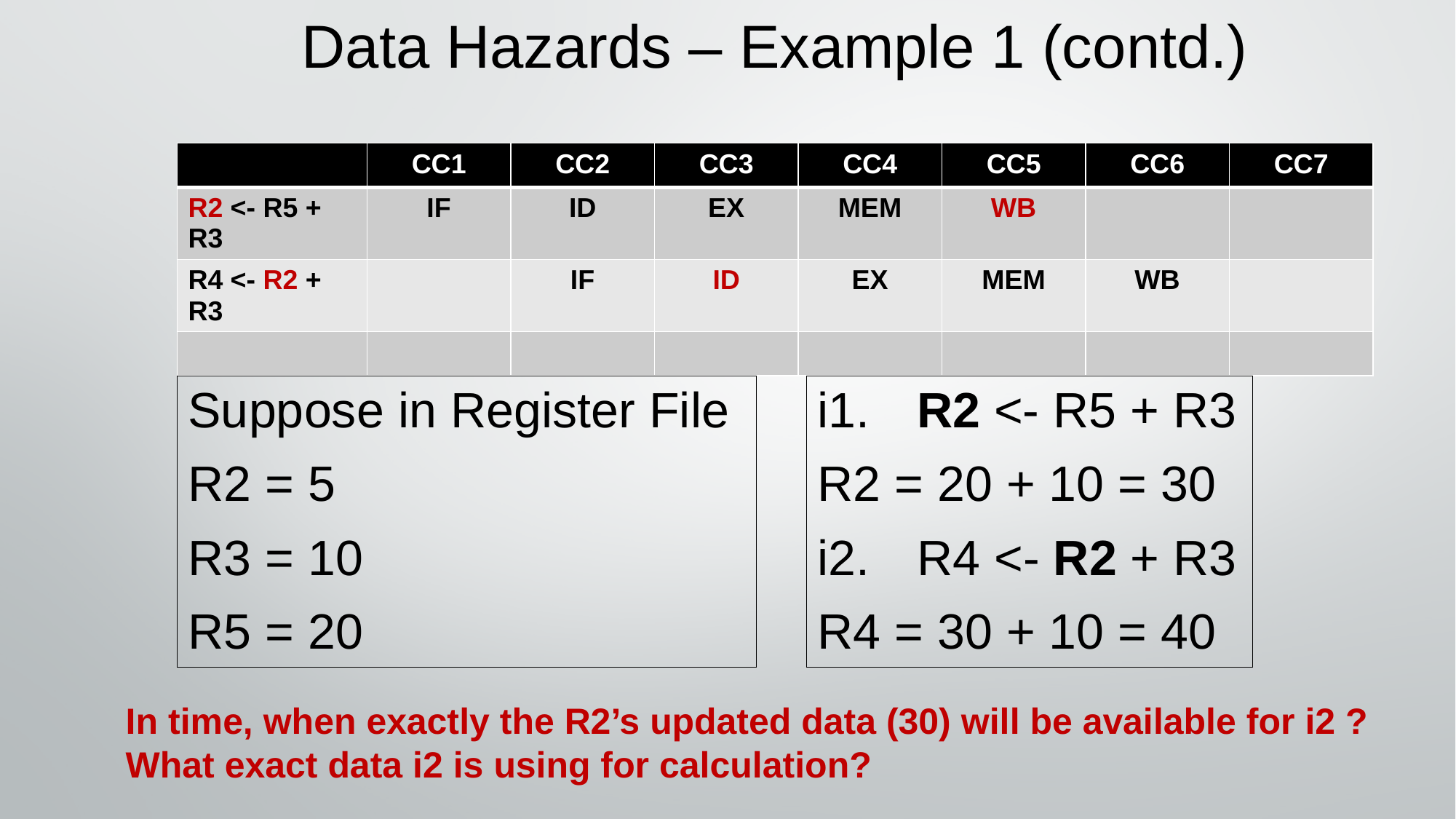

# Data Hazards – Example 1 (contd.)
|  | CC1 | CC2 | CC3 | CC4 | CC5 | CC6 | CC7 |
| --- | --- | --- | --- | --- | --- | --- | --- |
| R2 <- R5 + R3 | IF | ID | EX | MEM | WB |  |  |
| R4 <- R2 + R3 |  | IF | ID | EX | MEM | WB |  |
|  |  |  |  |  |  |  |  |
i1. 	R2 <- R5 + R3
R2 = 20 + 10 = 30
i2. 	R4 <- R2 + R3
R4 = 30 + 10 = 40
Suppose in Register File
R2 = 5
R3 = 10
R5 = 20
In time, when exactly the R2’s updated data (30) will be available for i2 ?
What exact data i2 is using for calculation?